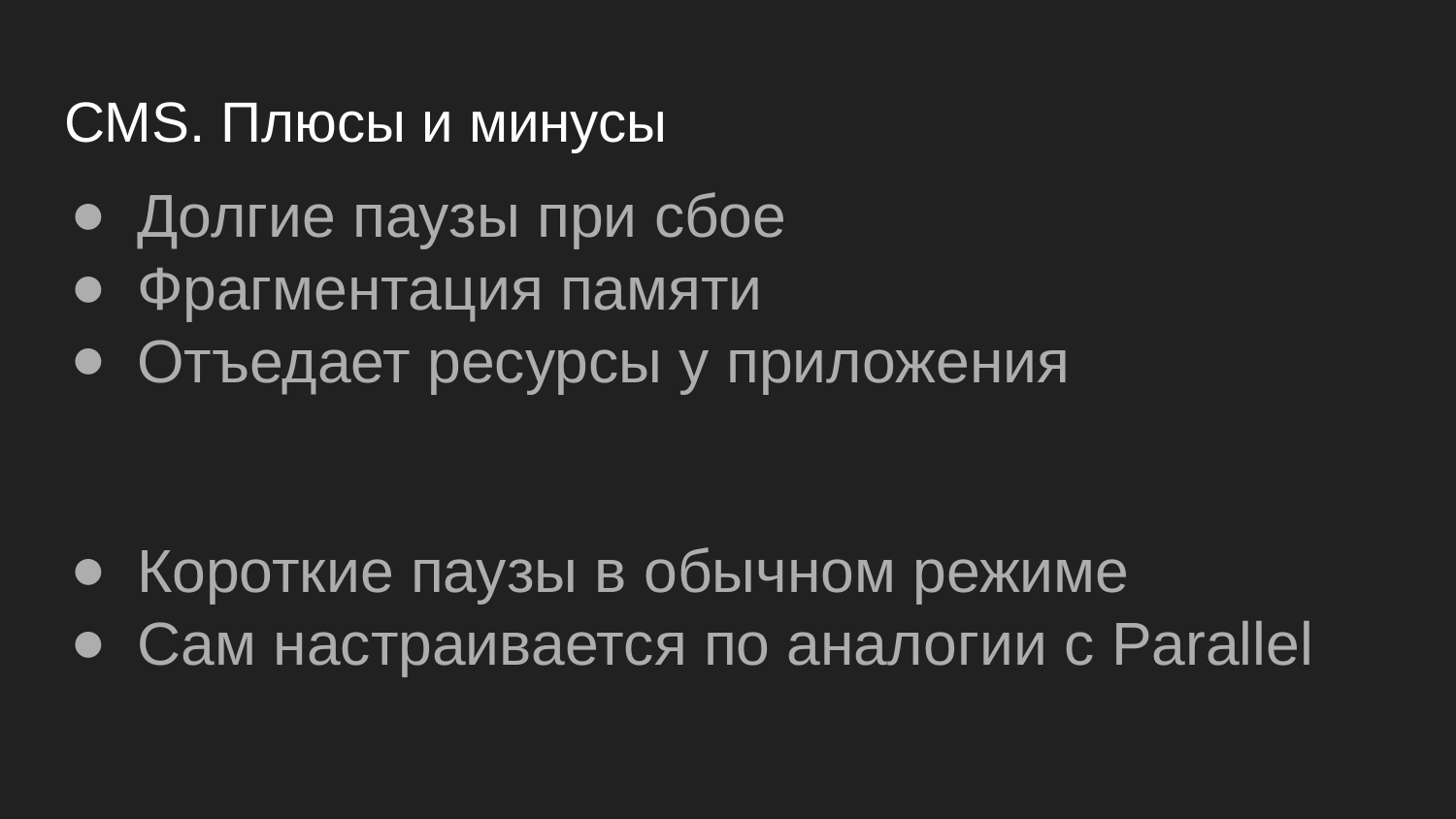

# CMS. Плюсы и минусы
Долгие паузы при сбое
Фрагментация памяти
Отъедает ресурсы у приложения

Короткие паузы в обычном режиме
Сам настраивается по аналогии с Parallel